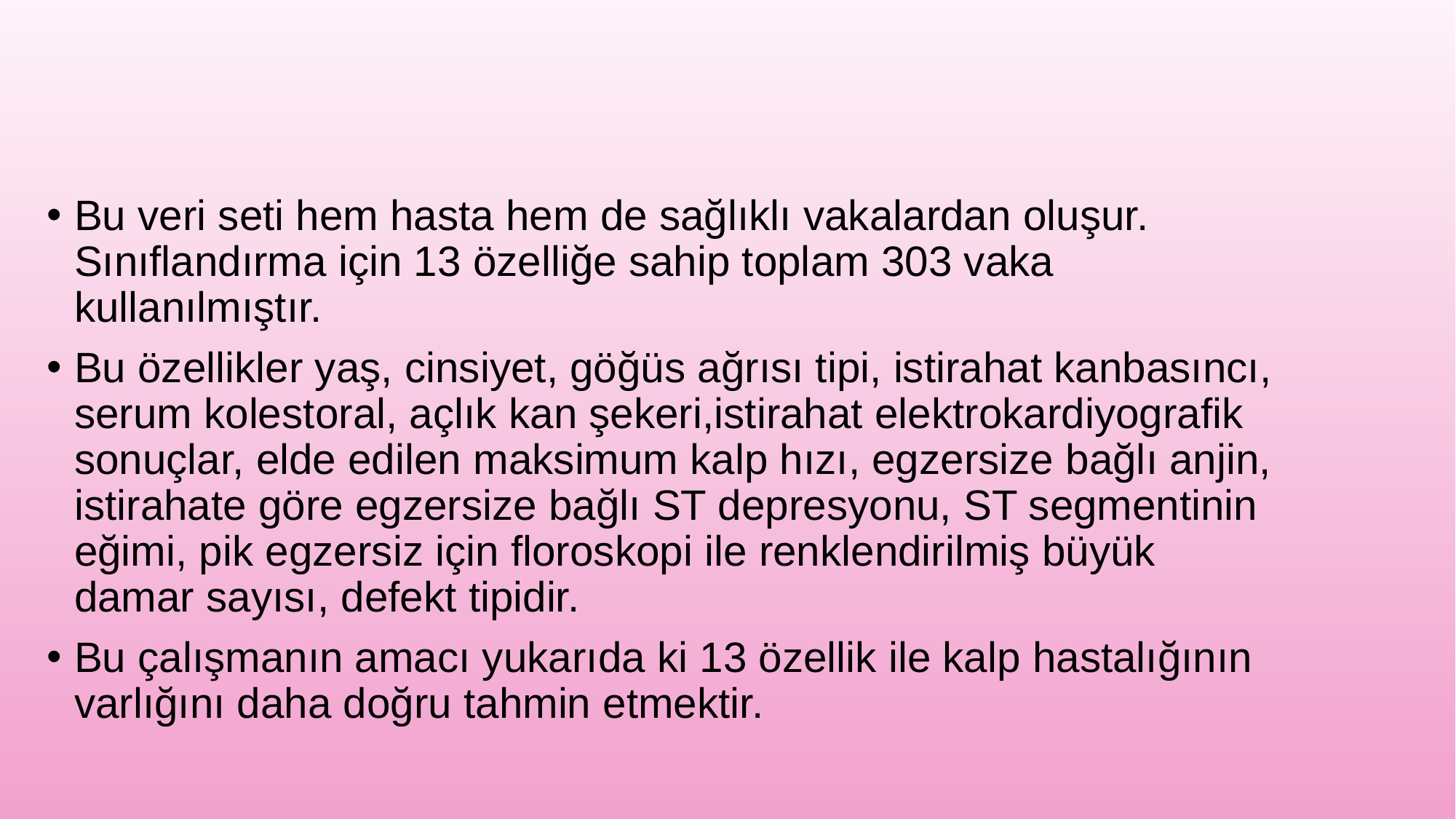

Bu veri seti hem hasta hem de sağlıklı vakalardan oluşur. Sınıflandırma için 13 özelliğe sahip toplam 303 vaka kullanılmıştır.
Bu özellikler yaş, cinsiyet, göğüs ağrısı tipi, istirahat kanbasıncı, serum kolestoral, açlık kan şekeri,istirahat elektrokardiyografik sonuçlar, elde edilen maksimum kalp hızı, egzersize bağlı anjin, istirahate göre egzersize bağlı ST depresyonu, ST segmentinin eğimi, pik egzersiz için floroskopi ile renklendirilmiş büyük damar sayısı, defekt tipidir.
Bu çalışmanın amacı yukarıda ki 13 özellik ile kalp hastalığının varlığını daha doğru tahmin etmektir.